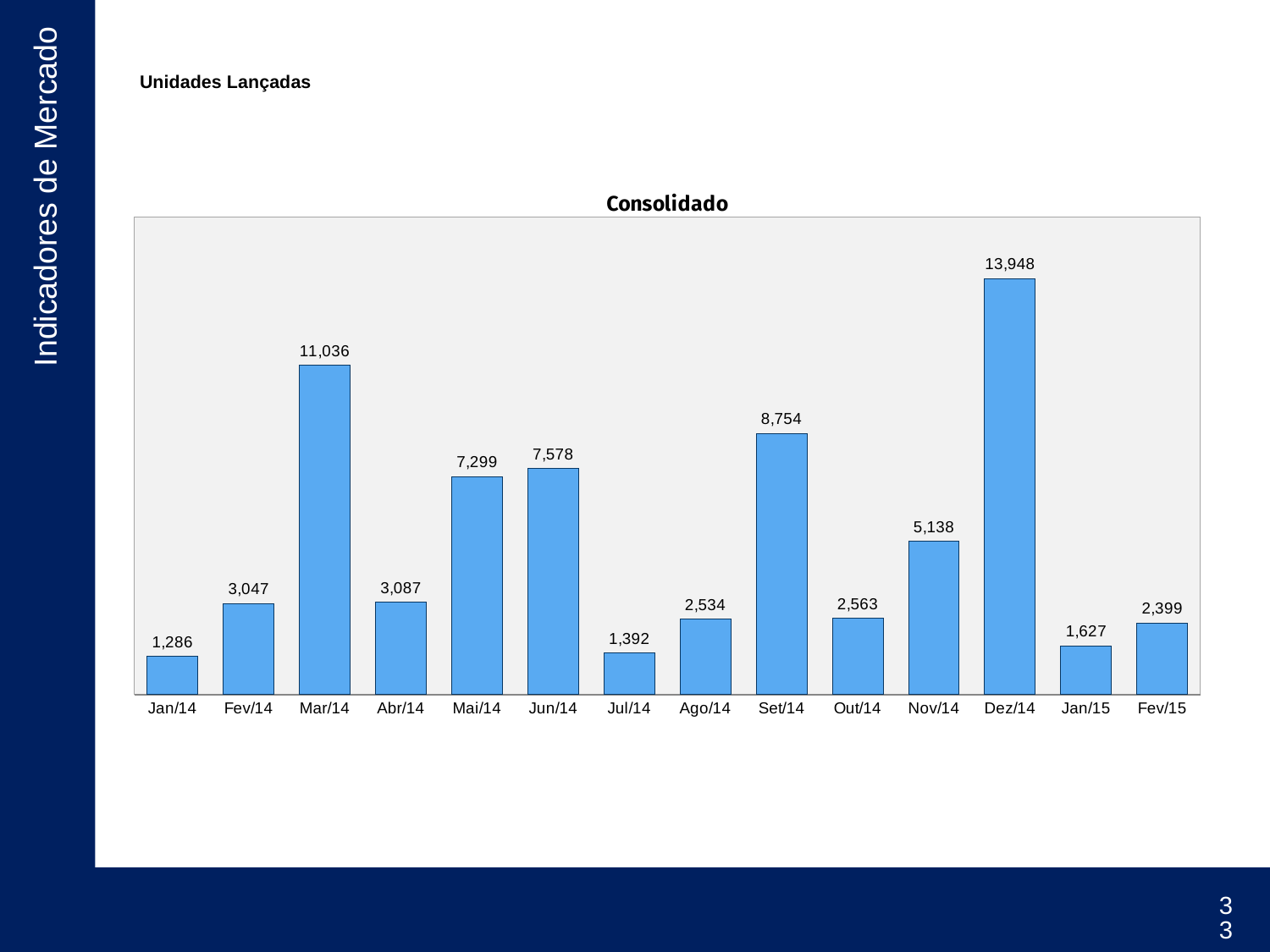

# Unidades Lançadas

### Chart: Consolidado

| Category | soma |
|---|---|
| Jan/14 | 1286.0 |
| Fev/14 | 3047.0 |
| Mar/14 | 11036.0 |
| Abr/14 | 3087.0 |
| Mai/14 | 7299.0 |
| Jun/14 | 7578.0 |
| Jul/14 | 1392.0 |
| Ago/14 | 2534.0 |
| Set/14 | 8754.0 |
| Out/14 | 2563.0 |
| Nov/14 | 5138.0 |
| Dez/14 | 13948.0 |
| Jan/15 | 1627.0 |
| Fev/15 | 2399.0 |
33